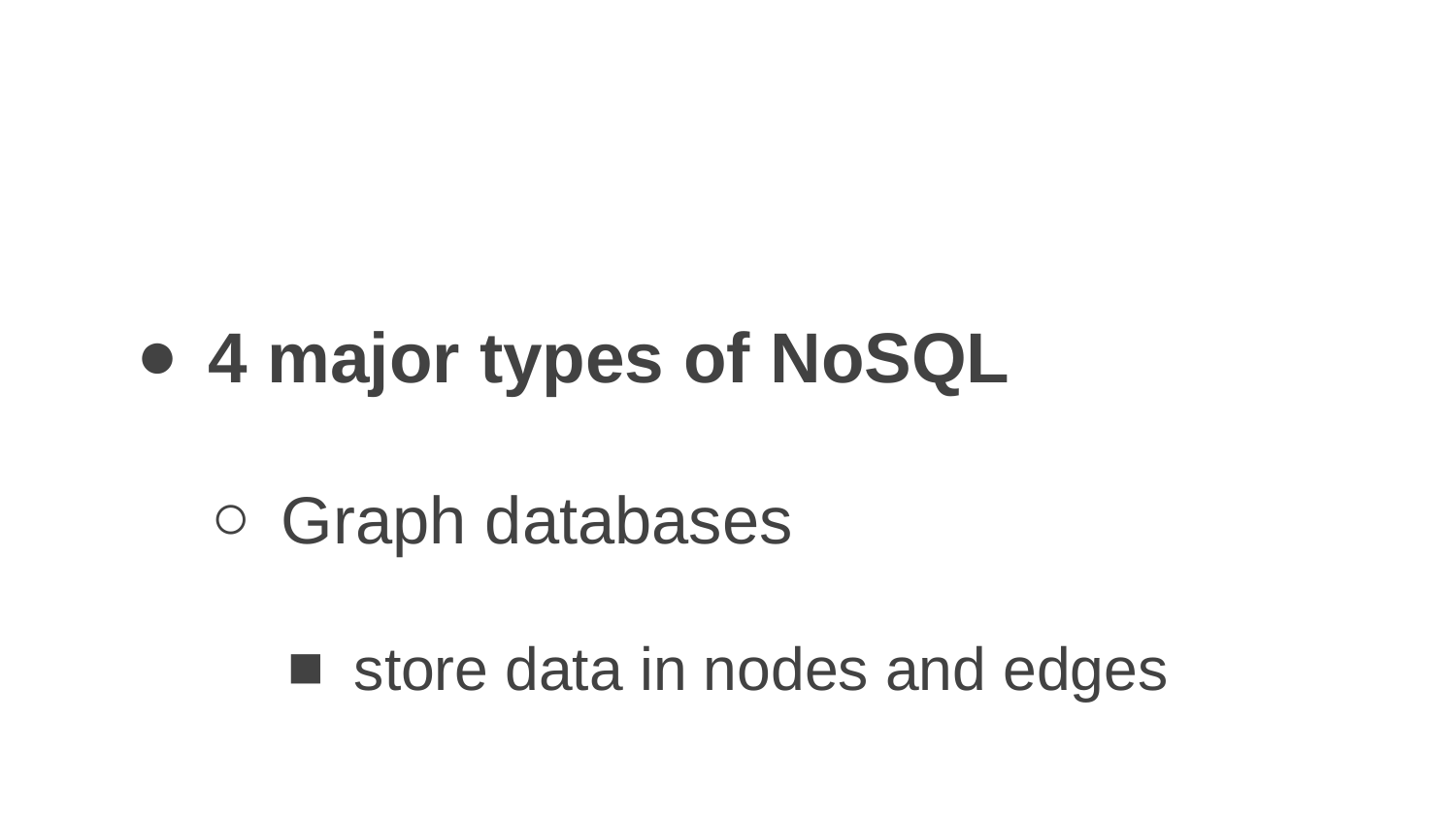

# 4 major types of NoSQL
Graph databases
store data in nodes and edges